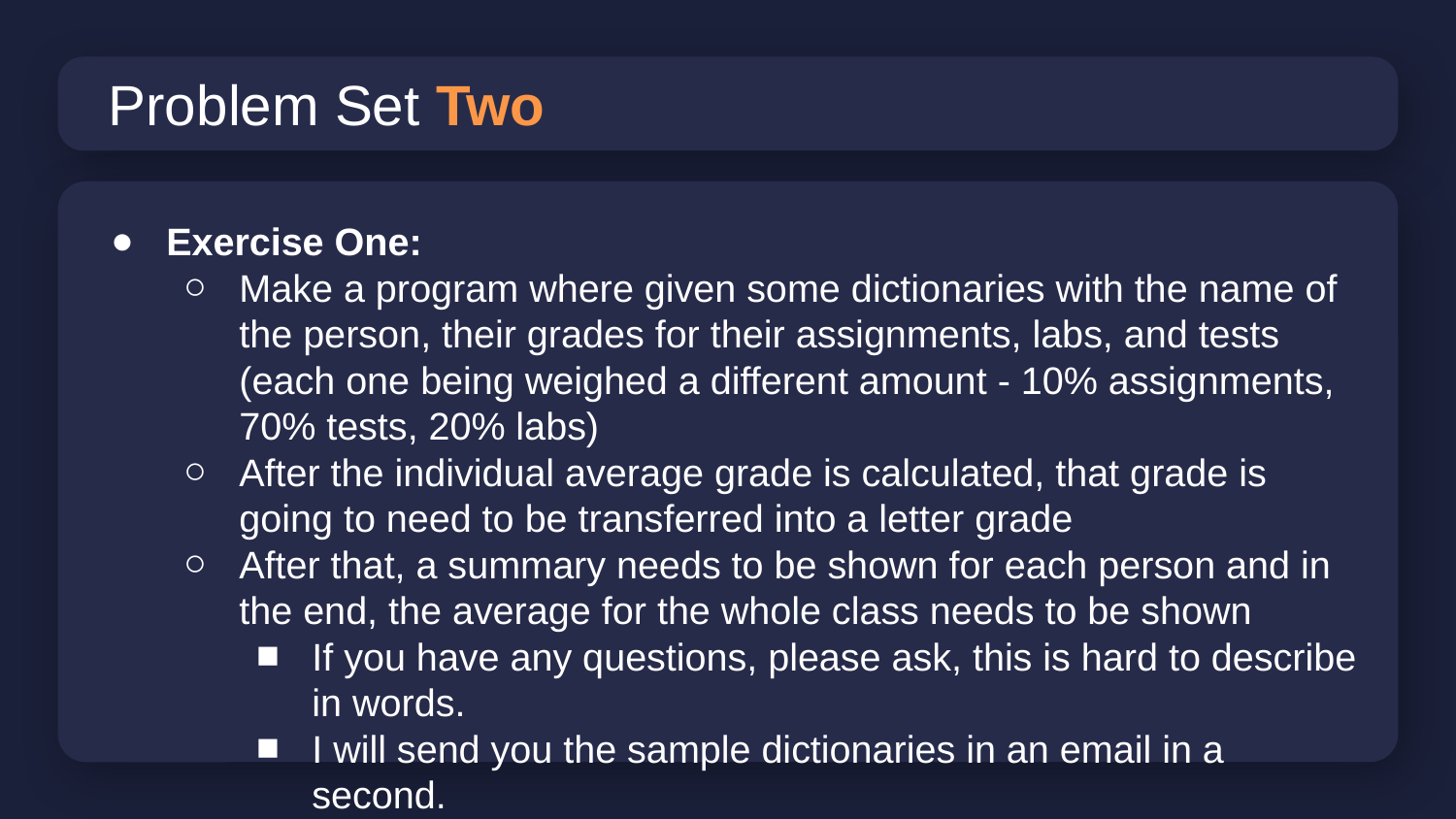

# Problem Set Two
Exercise One:
Make a program where given some dictionaries with the name of the person, their grades for their assignments, labs, and tests (each one being weighed a different amount - 10% assignments, 70% tests, 20% labs)
After the individual average grade is calculated, that grade is going to need to be transferred into a letter grade
After that, a summary needs to be shown for each person and in the end, the average for the whole class needs to be shown
If you have any questions, please ask, this is hard to describe in words.
I will send you the sample dictionaries in an email in a second.